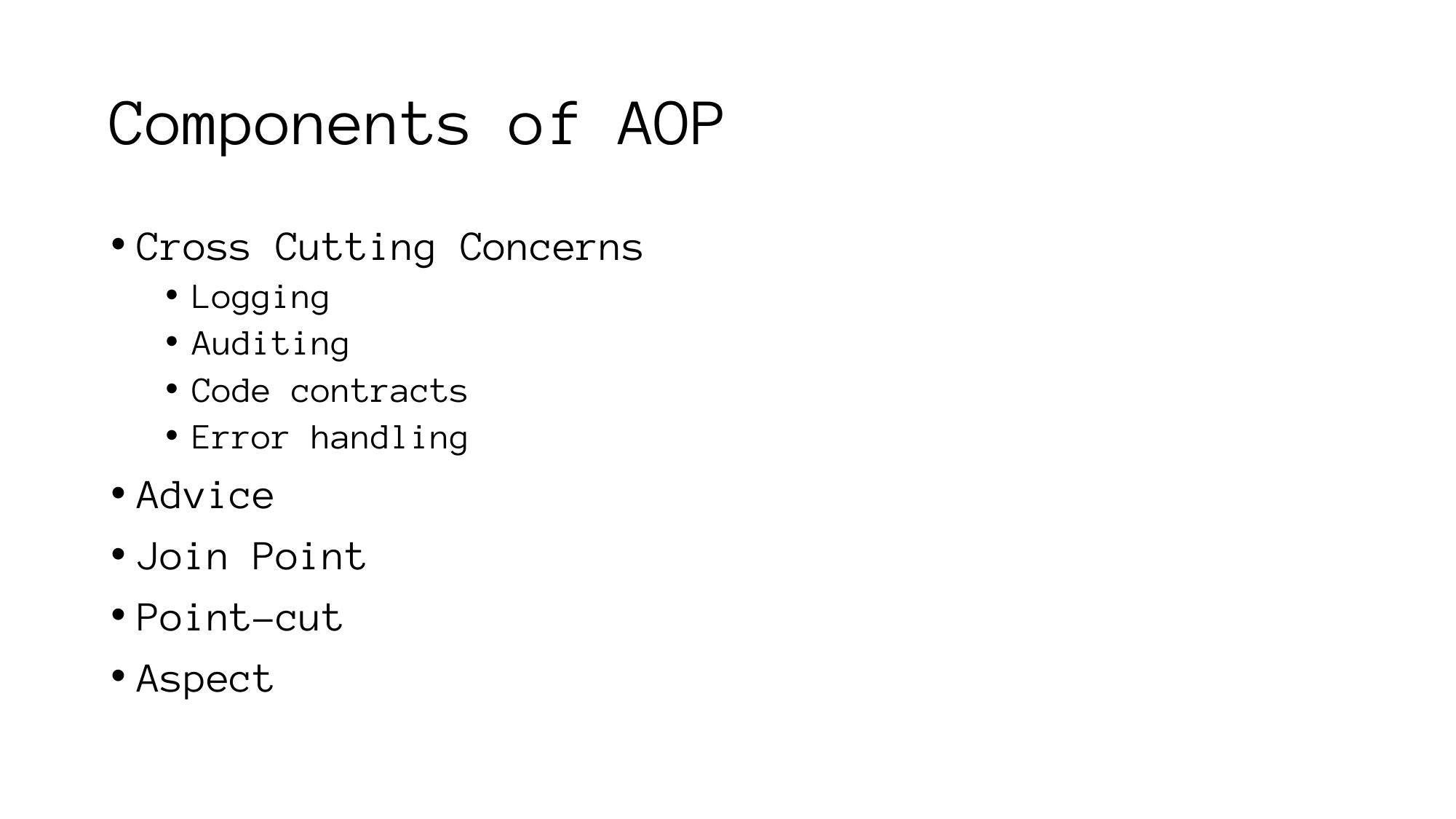

# Components of AOP
Cross Cutting Concerns
Logging
Auditing
Code contracts
Error handling
Advice
Join Point
Point-cut
Aspect